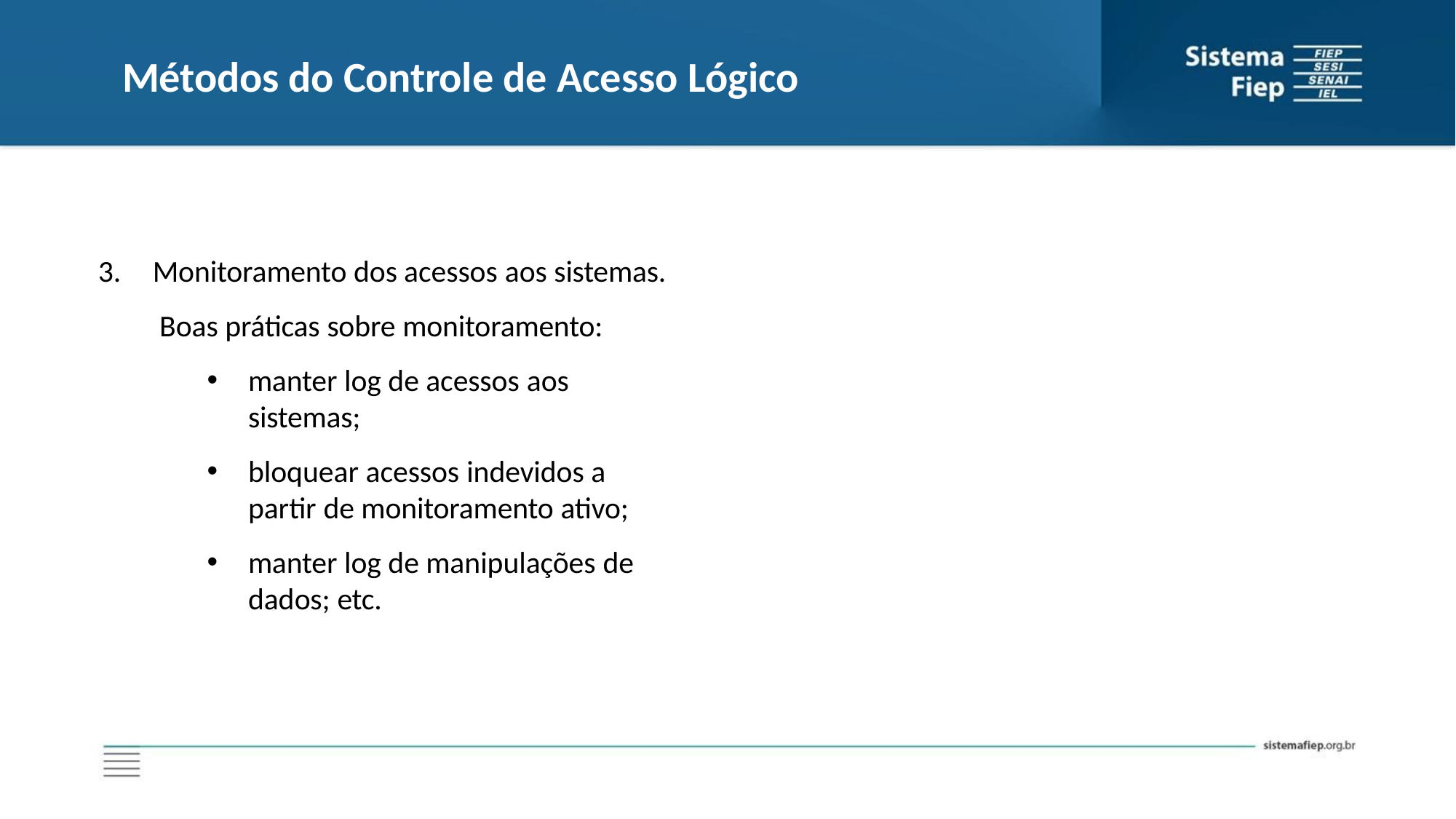

# Métodos do Controle de Acesso Lógico
Monitoramento dos acessos aos sistemas.  Boas práticas sobre monitoramento:
manter log de acessos aos sistemas;
bloquear acessos indevidos a partir de monitoramento ativo;
manter log de manipulações de dados; etc.